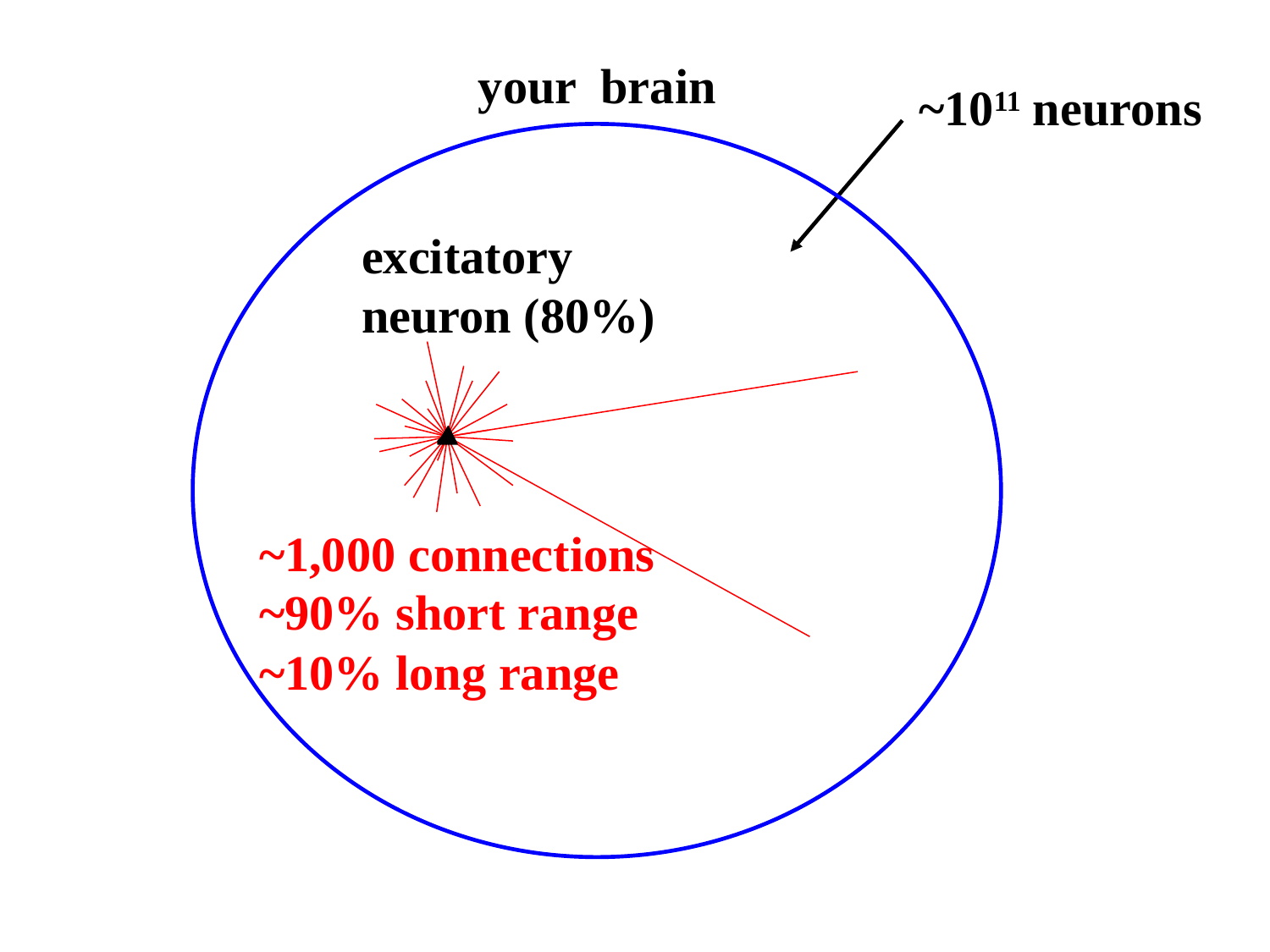

your  brain
~1011 neurons

excitatory
neuron (80%)

~1,000 connections
~90% short range
~10% long range